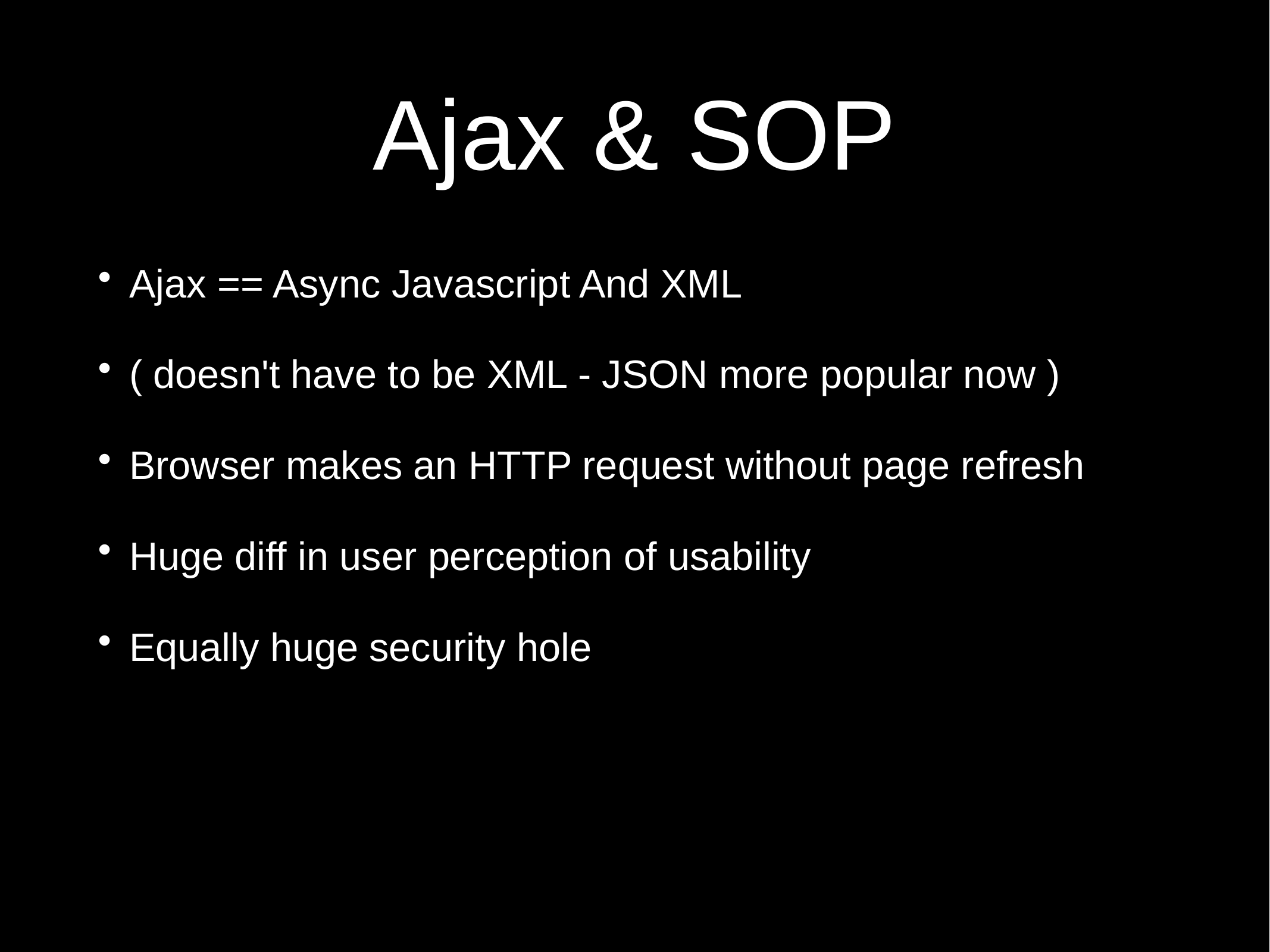

# Ajax & SOP
Ajax == Async Javascript And XML
( doesn't have to be XML - JSON more popular now )
Browser makes an HTTP request without page refresh
Huge diff in user perception of usability
Equally huge security hole